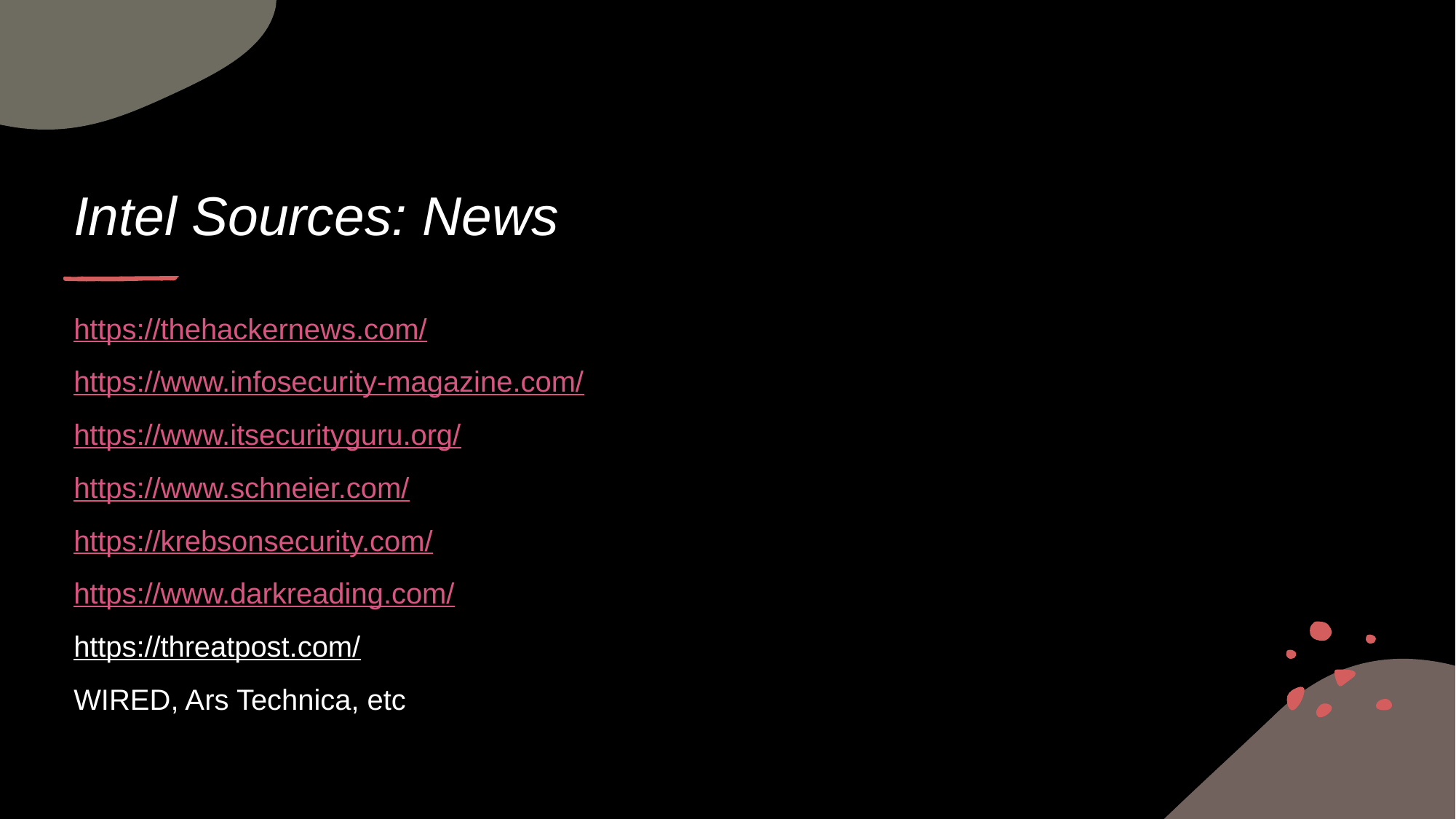

# Intel Sources: News
https://thehackernews.com/
https://www.infosecurity-magazine.com/
https://www.itsecurityguru.org/
https://www.schneier.com/
https://krebsonsecurity.com/
https://www.darkreading.com/
https://threatpost.com/
WIRED, Ars Technica, etc